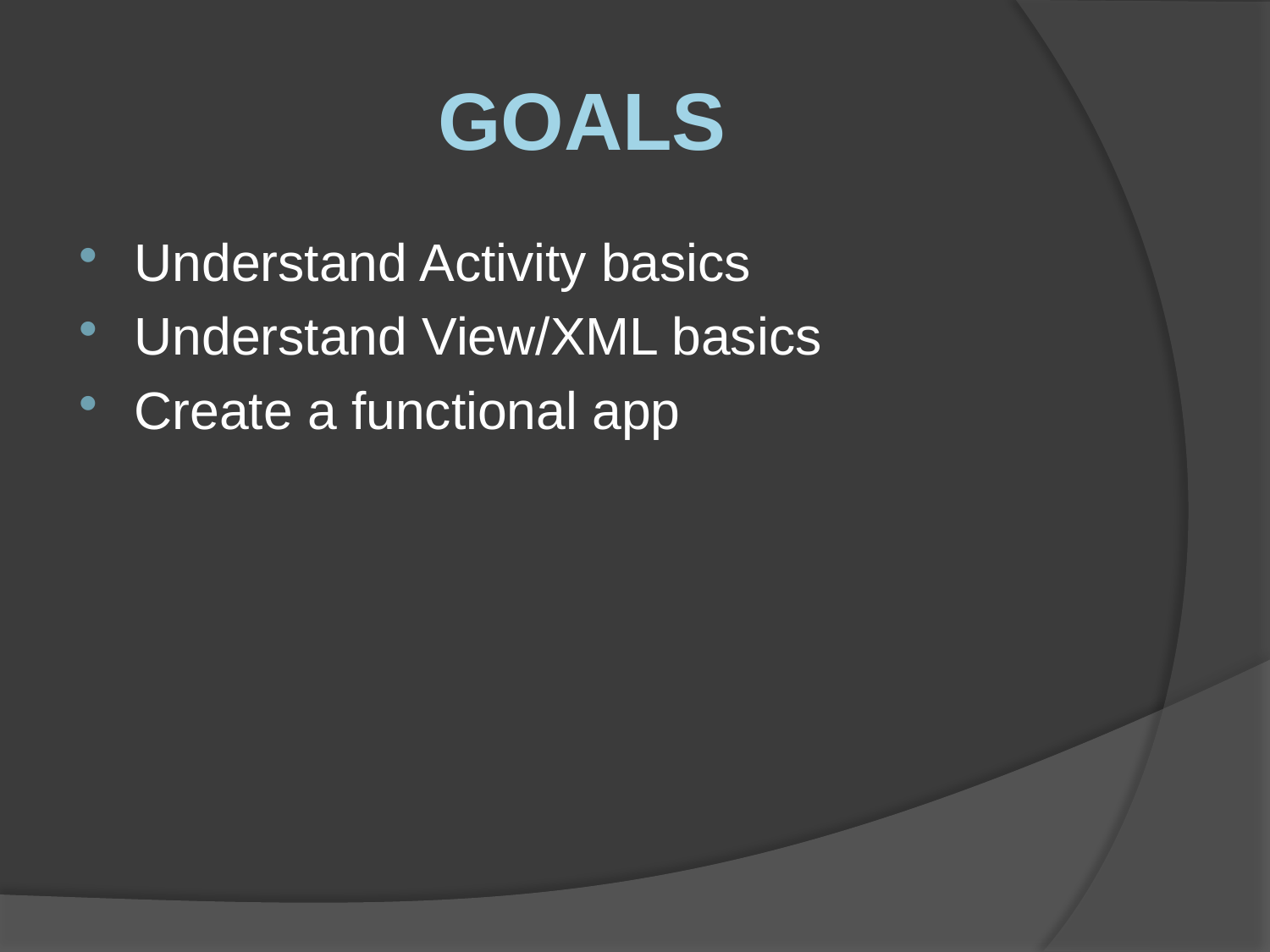

# Goals
Understand Activity basics
Understand View/XML basics
Create a functional app